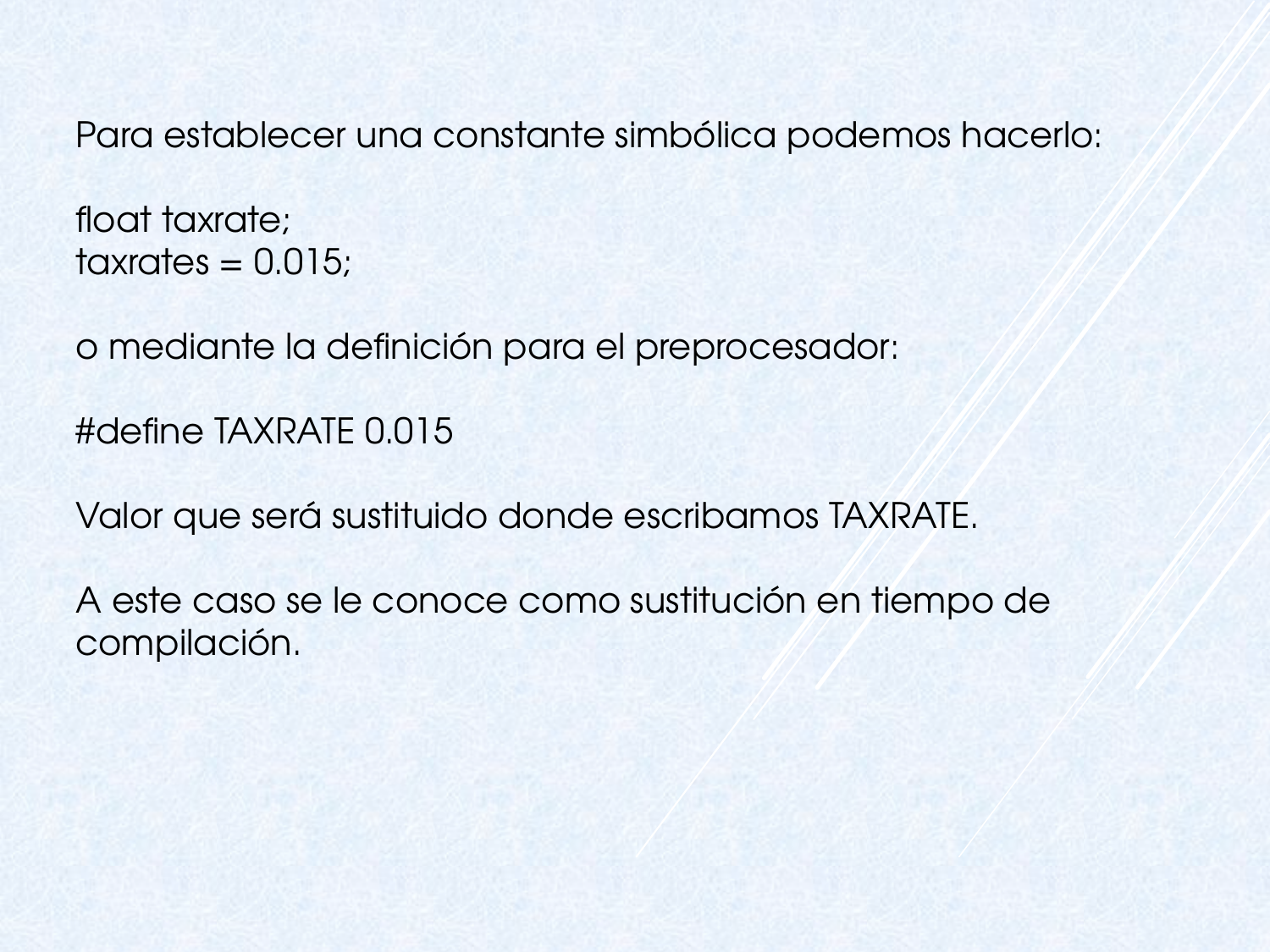

Para establecer una constante simbólica podemos hacerlo:

float taxrate;
taxrates = 0.015;

o mediante la definición para el preprocesador:

#define TAXRATE 0.015

Valor que será sustituido donde escribamos TAXRATE.

A este caso se le conoce como sustitución en tiempo de compilación.